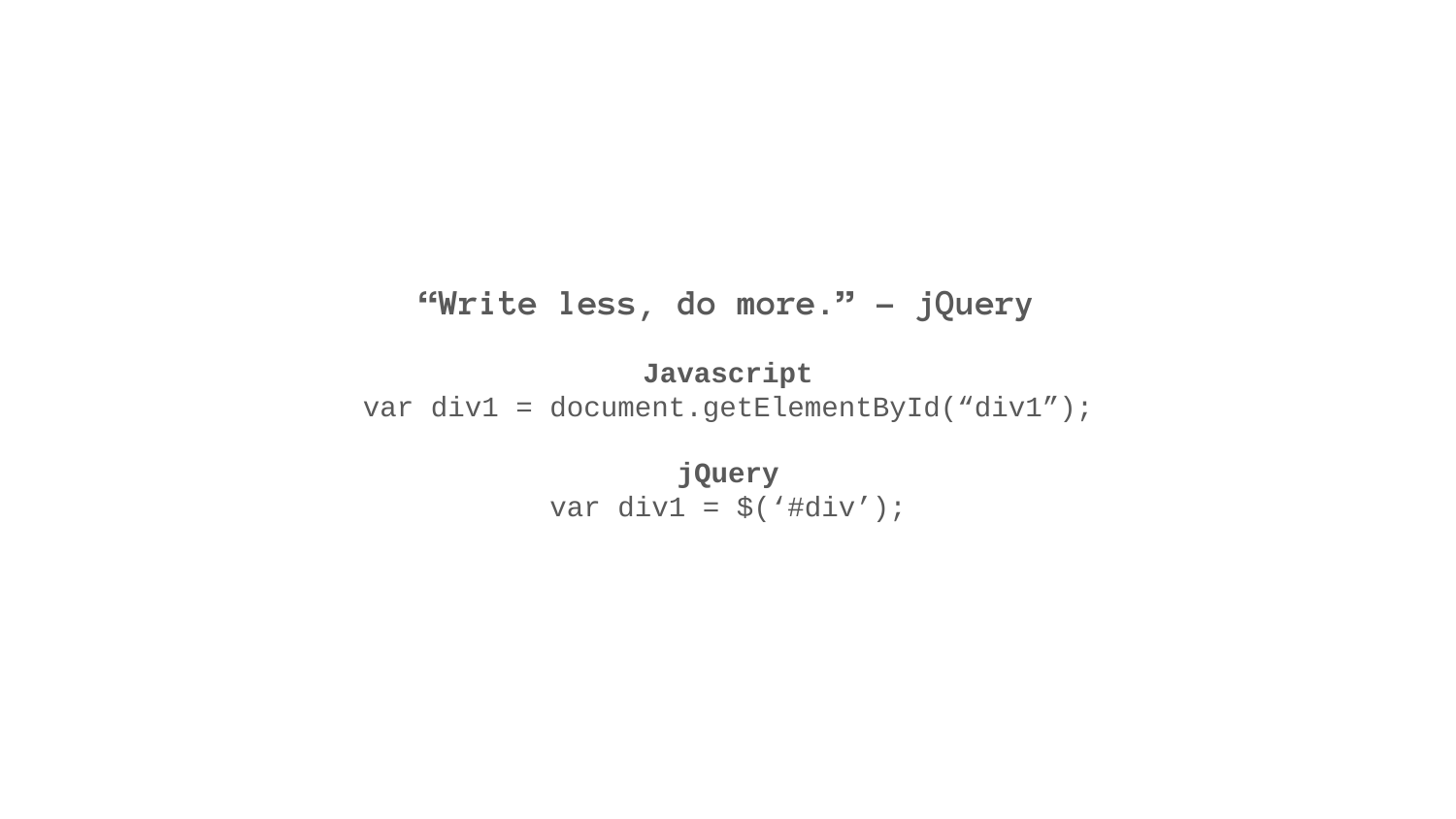

“Write less, do more.” - jQuery
Javascript
var div1 = document.getElementById(“div1”);
jQuery
var div1 = $(‘#div’);